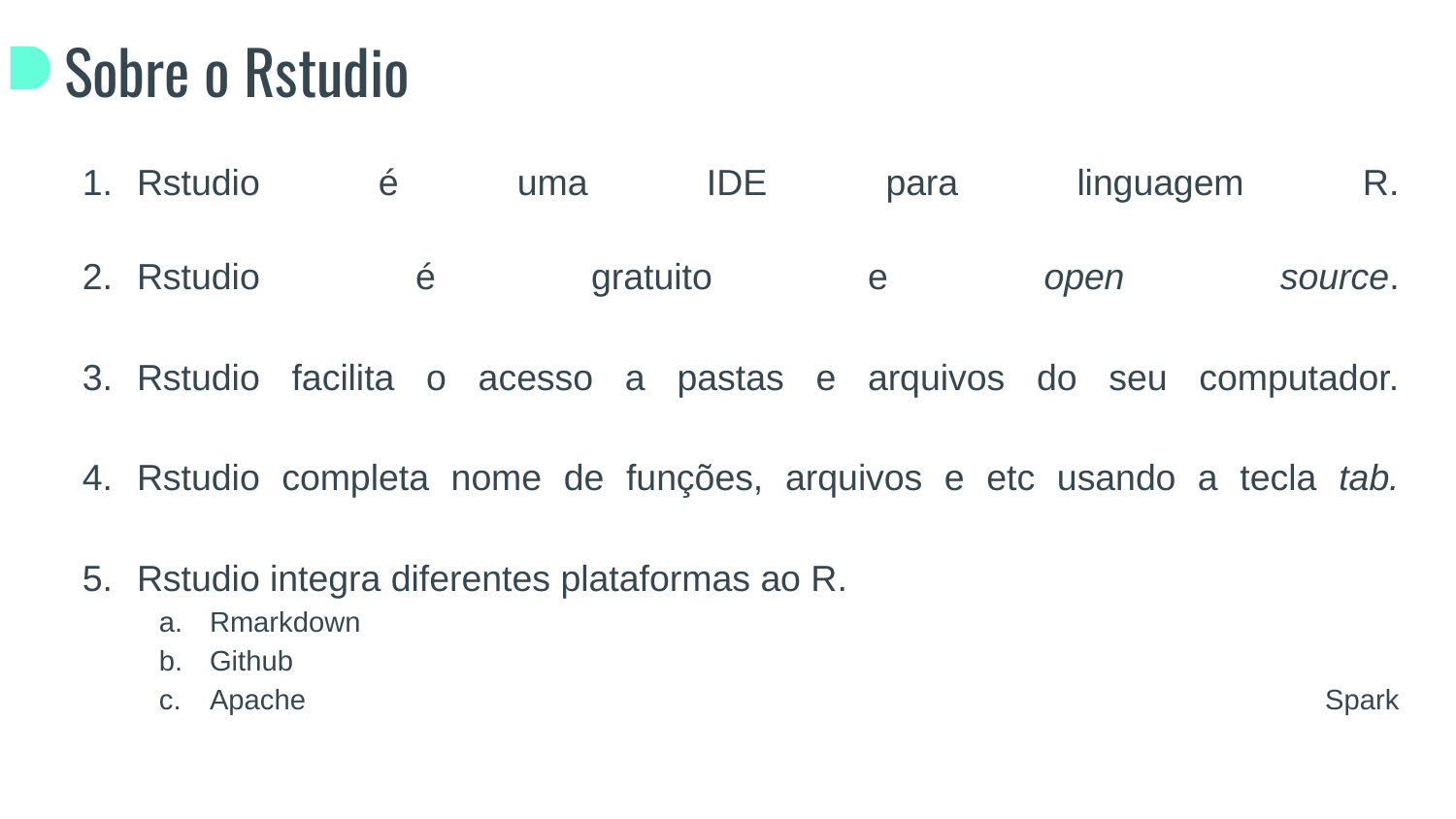

# Sobre o Rstudio

Rstudio é uma IDE para linguagem R.
Rstudio é gratuito e open source.
Rstudio facilita o acesso a pastas e arquivos do seu computador.
Rstudio completa nome de funções, arquivos e etc usando a tecla tab.
Rstudio integra diferentes plataformas ao R.
Rmarkdown
Github
Apache Spark